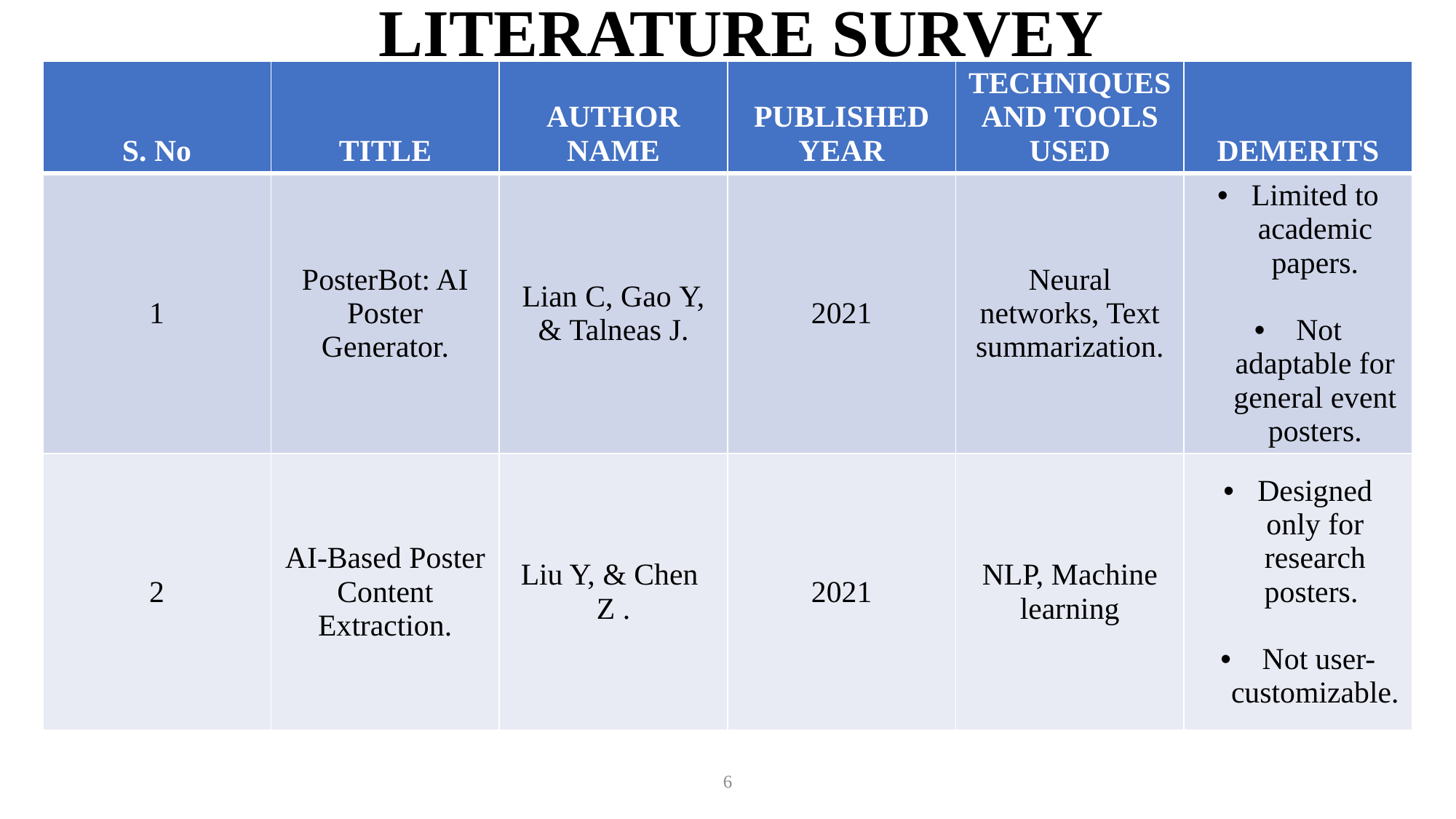

# LITERATURE SURVEY
| S. No | TITLE | AUTHOR NAME | PUBLISHED YEAR | TECHNIQUES AND TOOLS USED | DEMERITS |
| --- | --- | --- | --- | --- | --- |
| 1 | PosterBot: AI Poster Generator. | Lian C, Gao Y, & Talneas J. | 2021 | Neural networks, Text summarization. | Limited to academic papers. Not adaptable for general event posters. |
| 2 | AI-Based Poster Content Extraction. | Liu Y, & Chen Z . | 2021 | NLP, Machine learning | Designed only for research posters. Not user-customizable. |
6